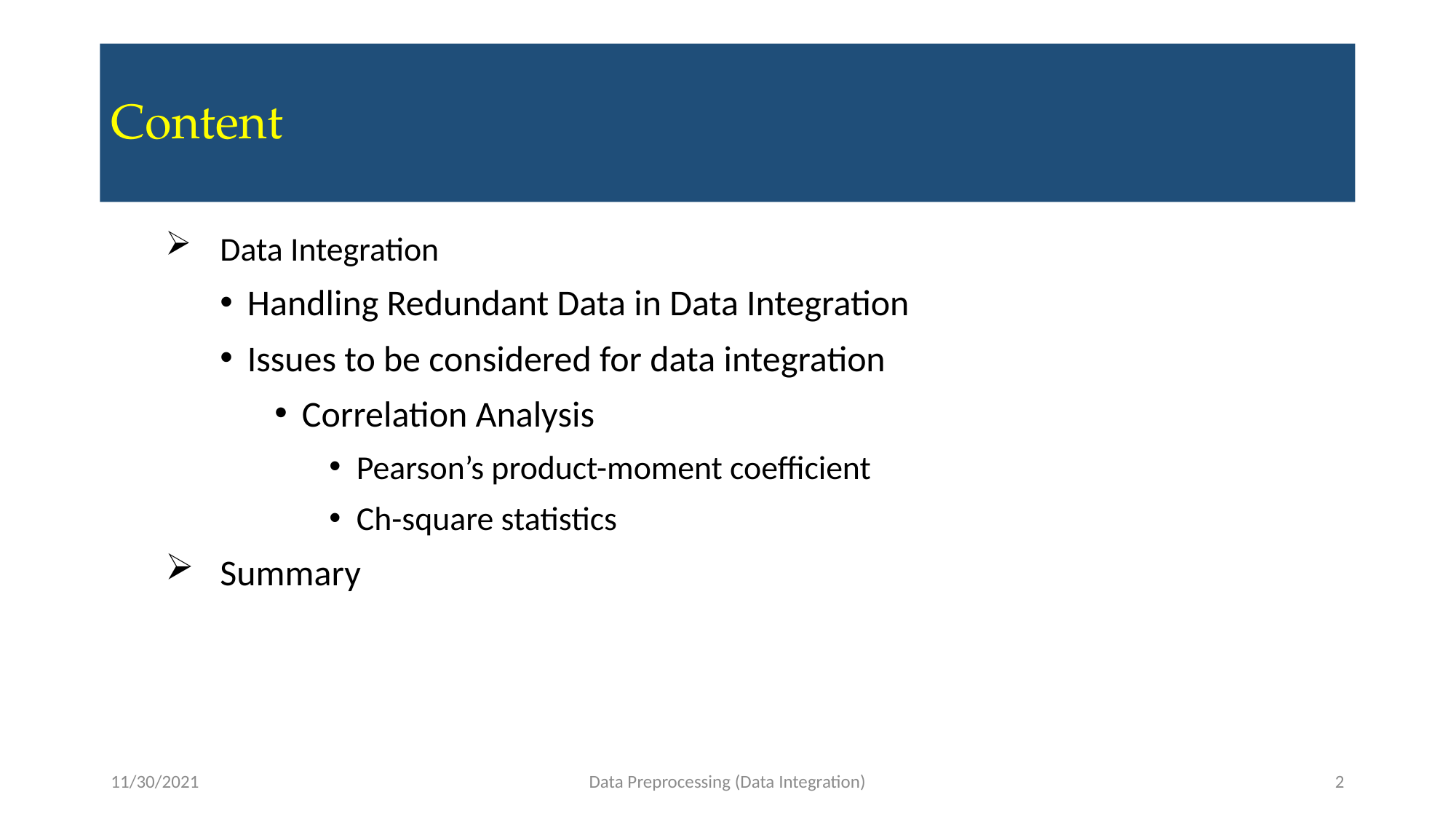

# Content
Data Integration
Handling Redundant Data in Data Integration
Issues to be considered for data integration
Correlation Analysis
Pearson’s product-moment coefficient
Ch-square statistics
Summary
11/30/2021
Data Preprocessing (Data Integration)
2